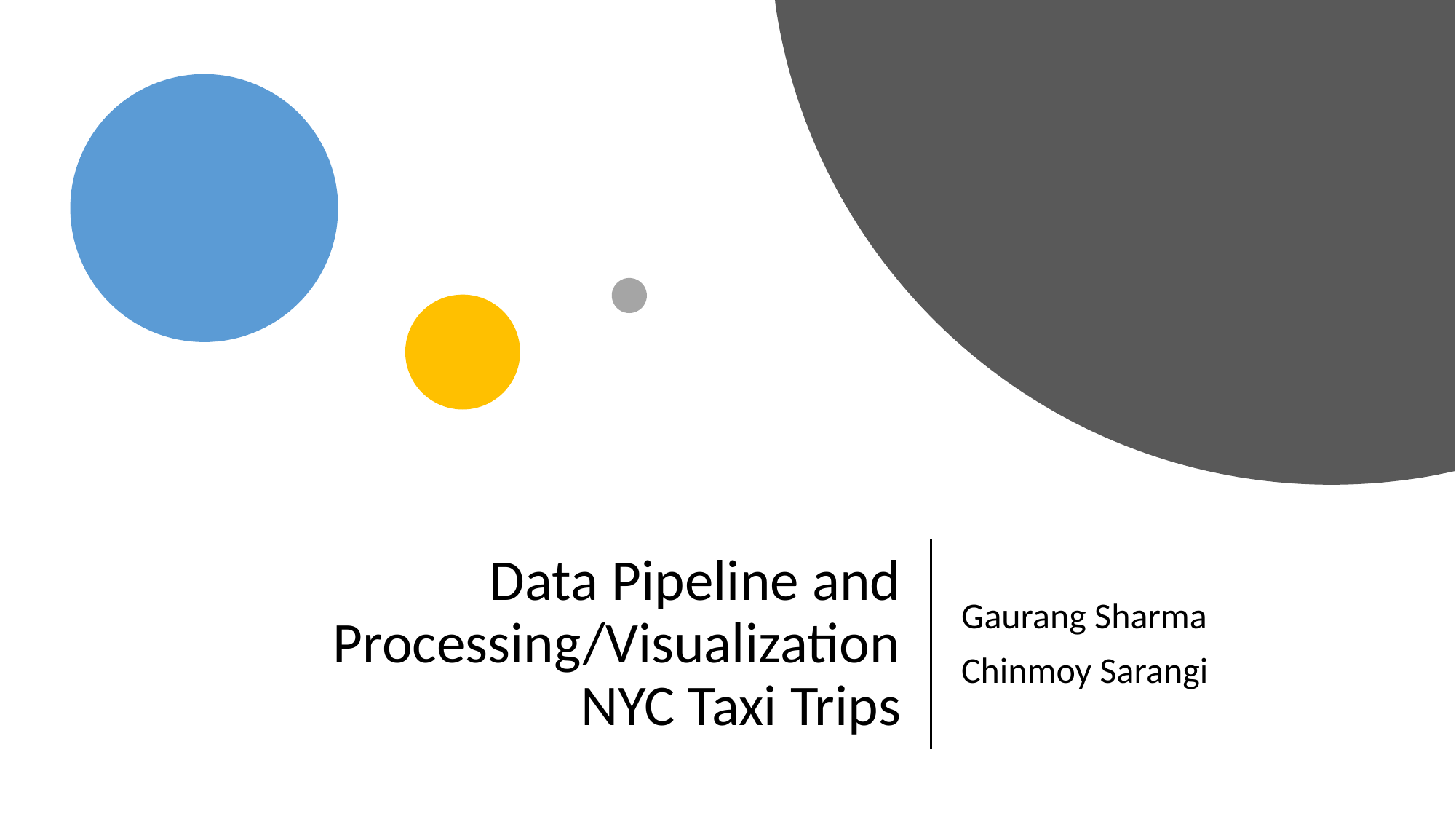

# Data Pipeline and Processing/Visualization NYC Taxi Trips
Gaurang Sharma
Chinmoy Sarangi